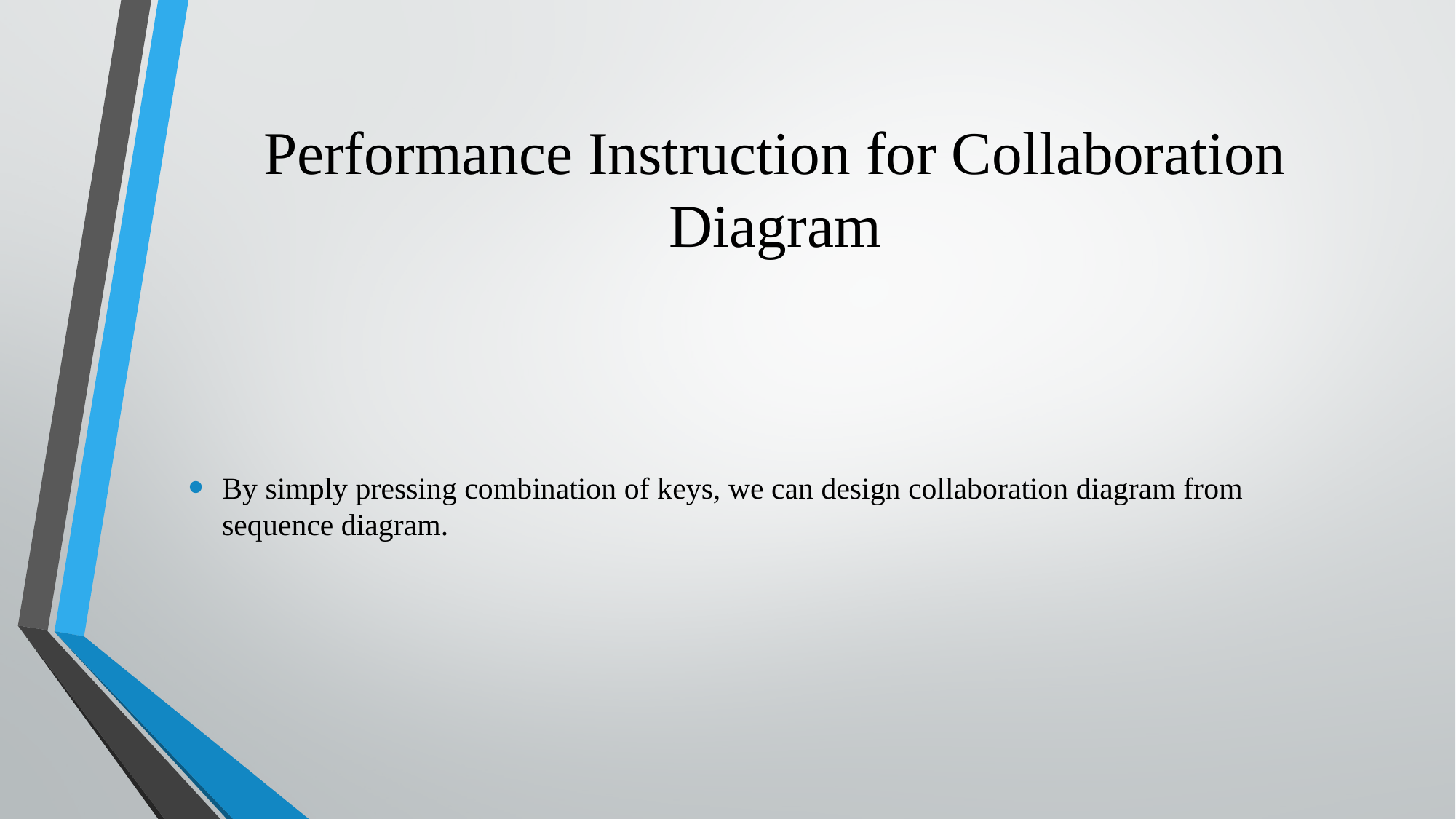

# Performance Instruction for Collaboration Diagram
By simply pressing combination of keys, we can design collaboration diagram from sequence diagram.